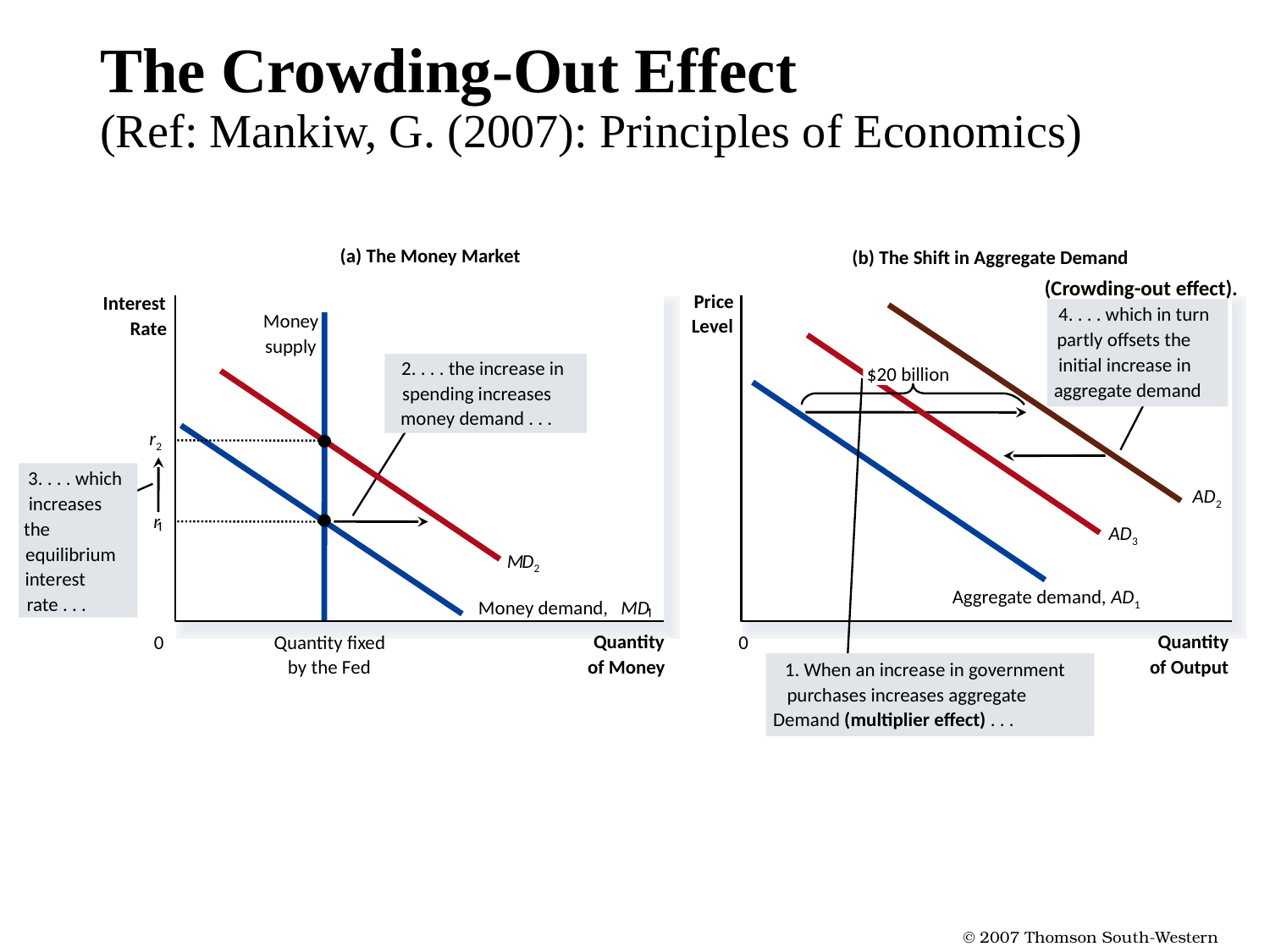

# The Crowding-Out Effect (Ref: Mankiw, G. (2007): Principles of Economics)
(a) The Money Market
(b) The Shift in Aggregate Demand
(Crowding-out effect).
Price
Interest

4. . . . which in turn
partly offsets the
initial increase in

aggregate demand

AD2

Money

Level
Rate
supply

AD3

2. . . . the increase in
spending increases
money demand . . .

$20 billion

M
D2

1. When an increase in government
purchases increases aggregate
Demand (multiplier effect) . . .

r2

3. . . . which

increases
the
equilibrium
interest
rate . . .
r

Aggregate demand, AD1
Money demand,
MD

Quantity
Quantity
0
Quantity fixed
0
of Money
of Output
by the Fed
© 2007 Thomson South-Western